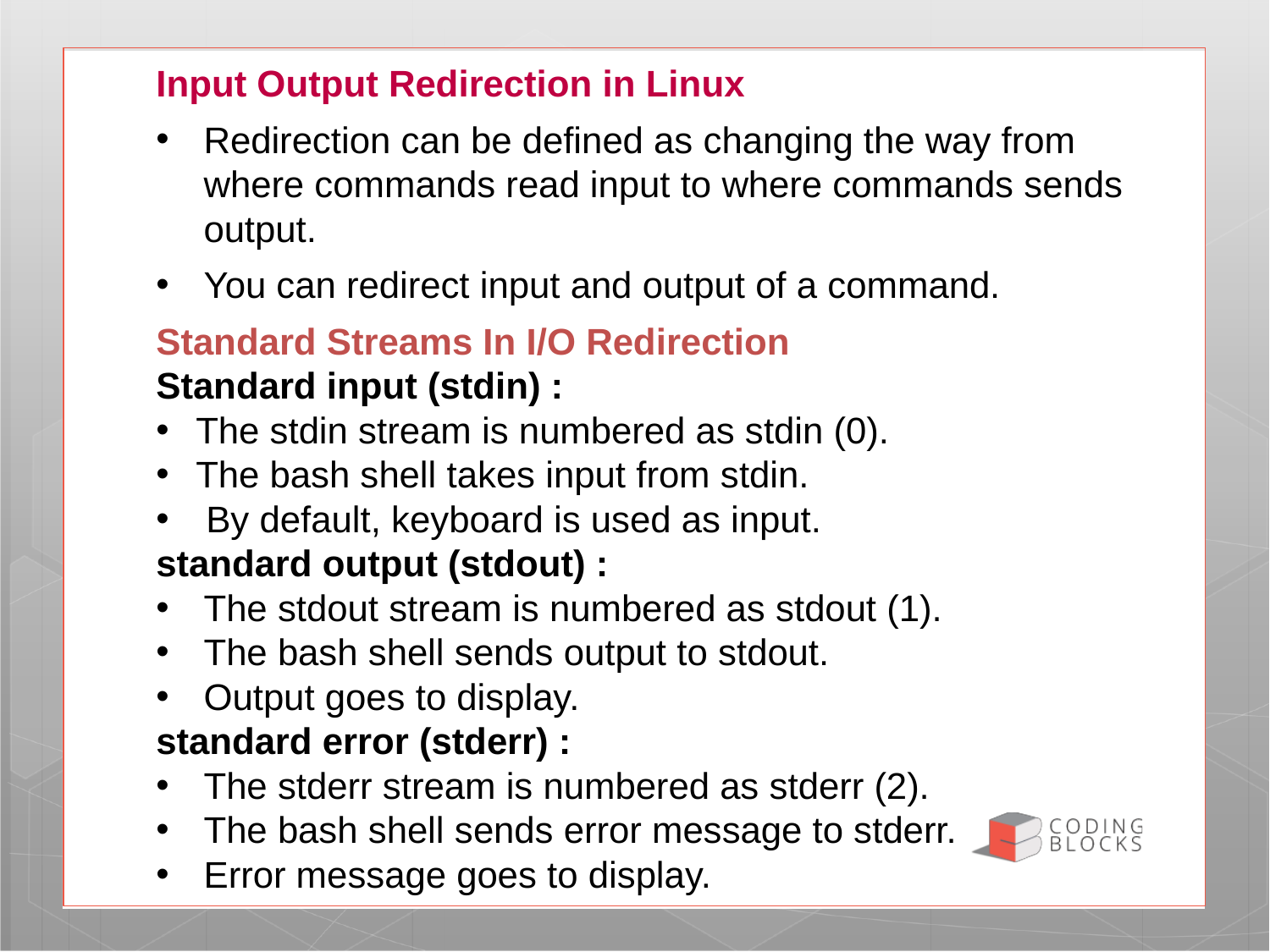

Input Output Redirection in Linux
Redirection can be defined as changing the way from where commands read input to where commands sends output.
You can redirect input and output of a command.
Standard Streams In I/O Redirection
Standard input (stdin) :
The stdin stream is numbered as stdin (0).
The bash shell takes input from stdin.
 By default, keyboard is used as input.
standard output (stdout) :
The stdout stream is numbered as stdout (1).
The bash shell sends output to stdout.
Output goes to display.
standard error (stderr) :
The stderr stream is numbered as stderr (2).
The bash shell sends error message to stderr.
Error message goes to display.